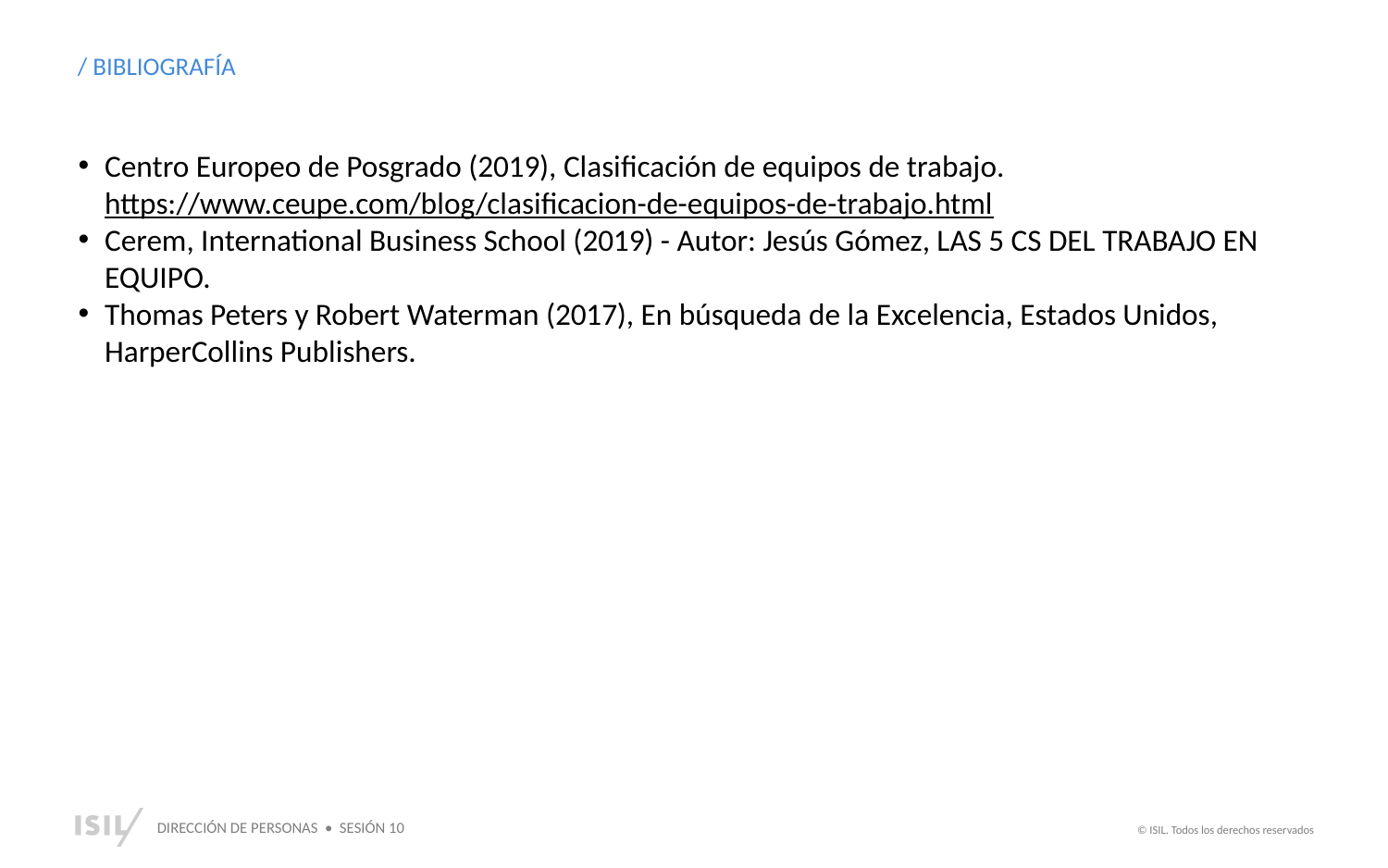

/ BIBLIOGRAFÍA
Centro Europeo de Posgrado (2019), Clasificación de equipos de trabajo. https://www.ceupe.com/blog/clasificacion-de-equipos-de-trabajo.html
Cerem, International Business School (2019) - Autor: Jesús Gómez, LAS 5 CS DEL TRABAJO EN EQUIPO.
Thomas Peters y Robert Waterman (2017), En búsqueda de la Excelencia, Estados Unidos, HarperCollins Publishers.